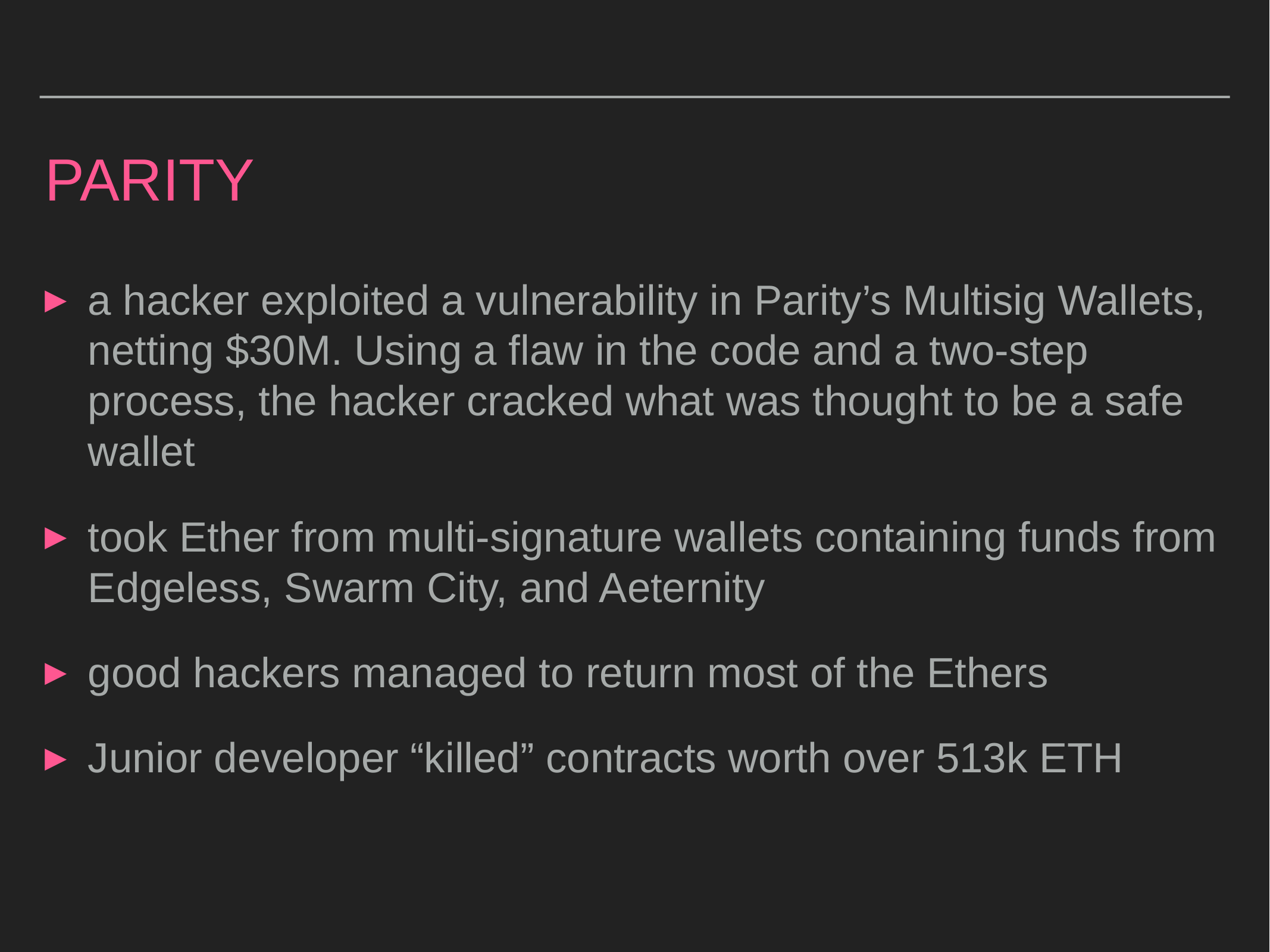

# Parity
a hacker exploited a vulnerability in Parity’s Multisig Wallets, netting $30M. Using a flaw in the code and a two-step process, the hacker cracked what was thought to be a safe wallet
took Ether from multi-signature wallets containing funds from Edgeless, Swarm City, and Aeternity
good hackers managed to return most of the Ethers
Junior developer “killed” contracts worth over 513k ETH